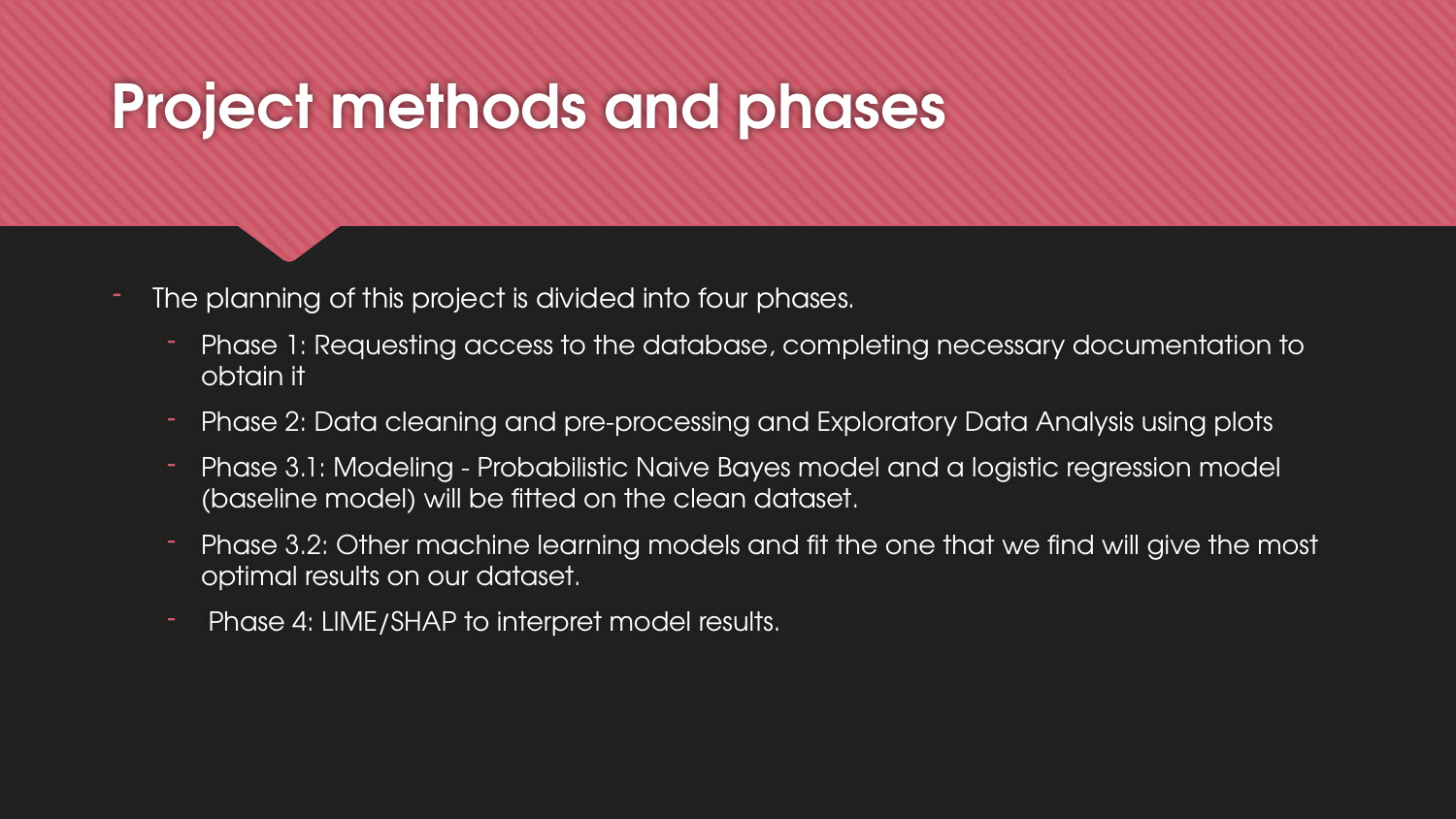

# Project methods and phases
The planning of this project is divided into four phases.
Phase 1: Requesting access to the database, completing necessary documentation to obtain it
Phase 2: Data cleaning and pre-processing and Exploratory Data Analysis using plots
Phase 3.1: Modeling - Probabilistic Naive Bayes model and a logistic regression model (baseline model) will be fitted on the clean dataset.
Phase 3.2: Other machine learning models and fit the one that we find will give the most optimal results on our dataset.
 Phase 4: LIME/SHAP to interpret model results.